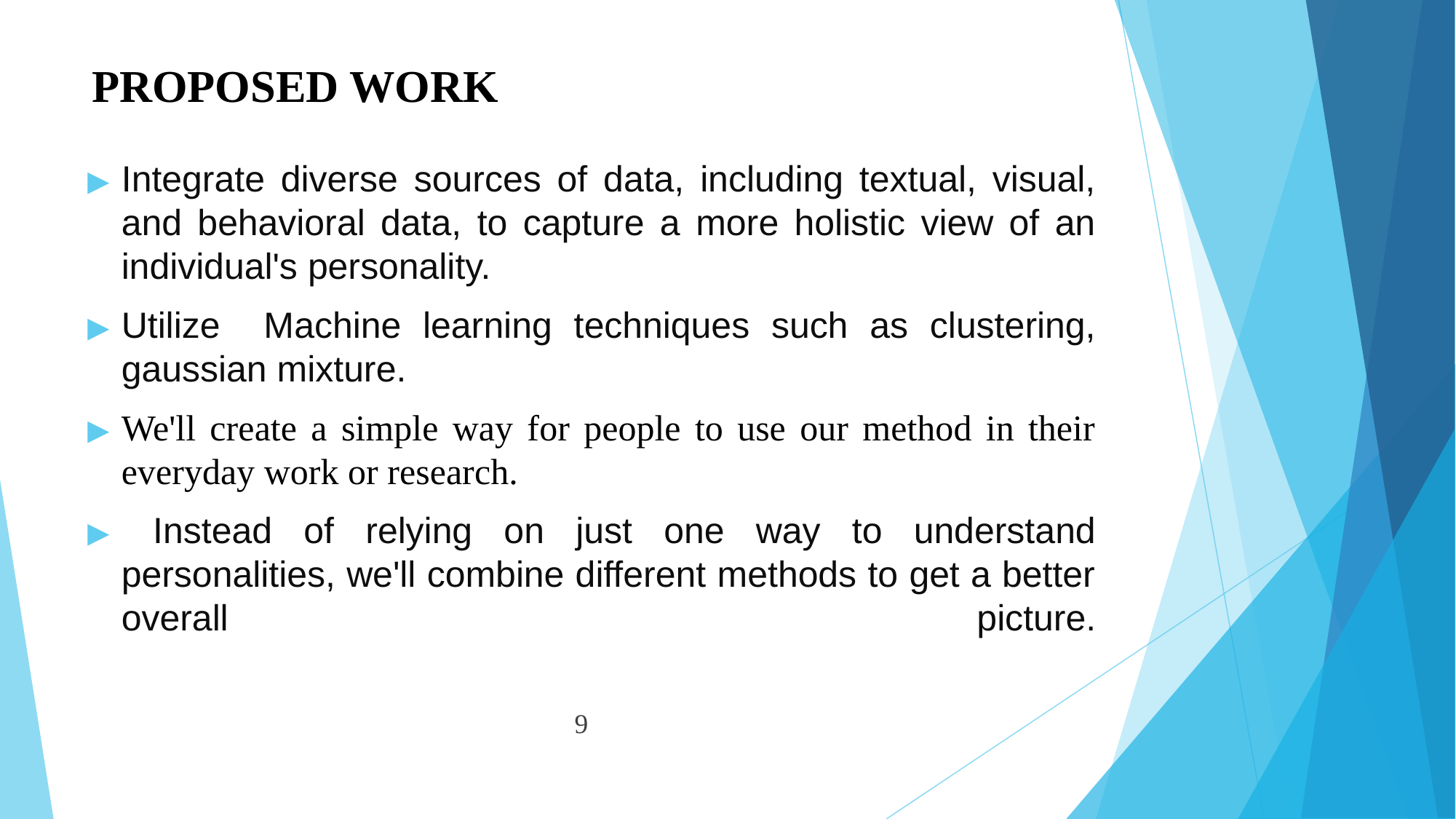

# PROPOSED WORK
Integrate diverse sources of data, including textual, visual, and behavioral data, to capture a more holistic view of an individual's personality.
Utilize  Machine learning techniques such as clustering, gaussian mixture.
We'll create a simple way for people to use our method in their everyday work or research.
 Instead of relying on just one way to understand personalities, we'll combine different methods to get a better overall picture.
                                               9